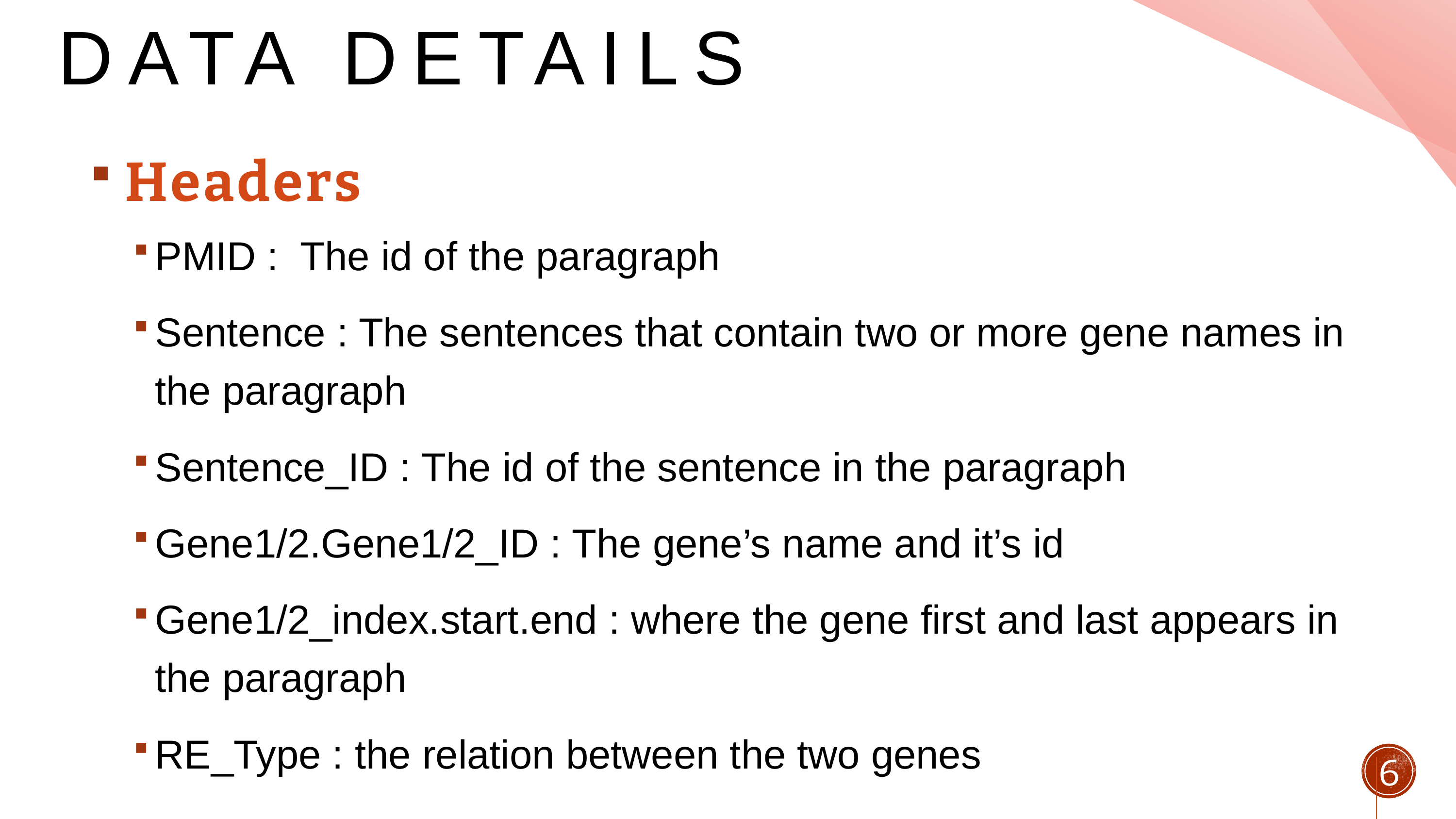

# DATA Details
 Headers
PMID :  The id of the paragraph
Sentence : The sentences that contain two or more gene names in the paragraph
Sentence_ID : The id of the sentence in the paragraph
Gene1/2.Gene1/2_ID : The gene’s name and it’s id
Gene1/2_index.start.end : where the gene first and last appears in the paragraph
RE_Type : the relation between the two genes

6